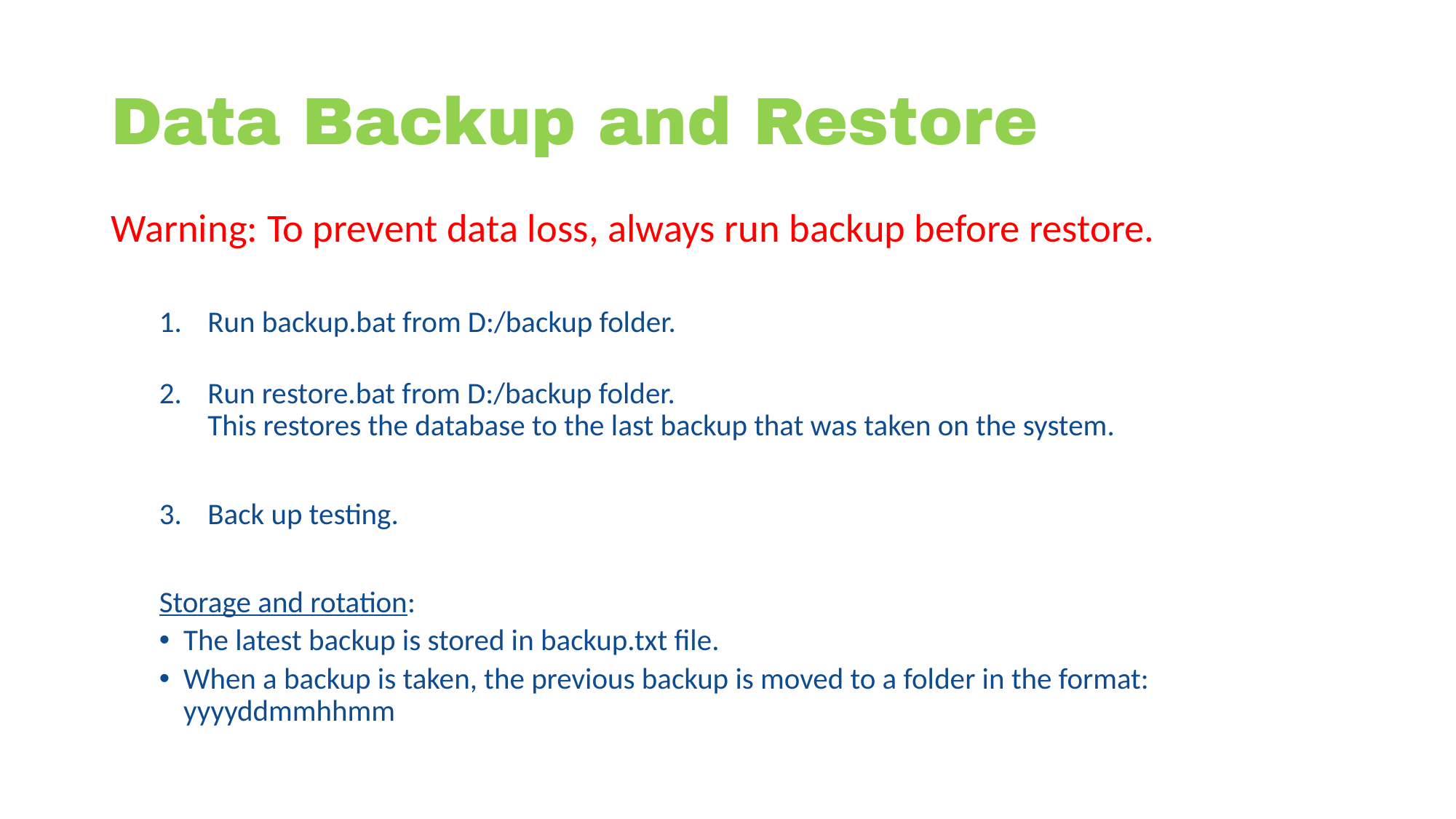

# Data Backup and Restore
Warning: To prevent data loss, always run backup before restore.
Run backup.bat from D:/backup folder.

Run restore.bat from D:/backup folder.
This restores the database to the last backup that was taken on the system.

Back up testing.

Storage and rotation:
The latest backup is stored in backup.txt file.
When a backup is taken, the previous backup is moved to a folder in the format:
	yyyyddmmhhmm